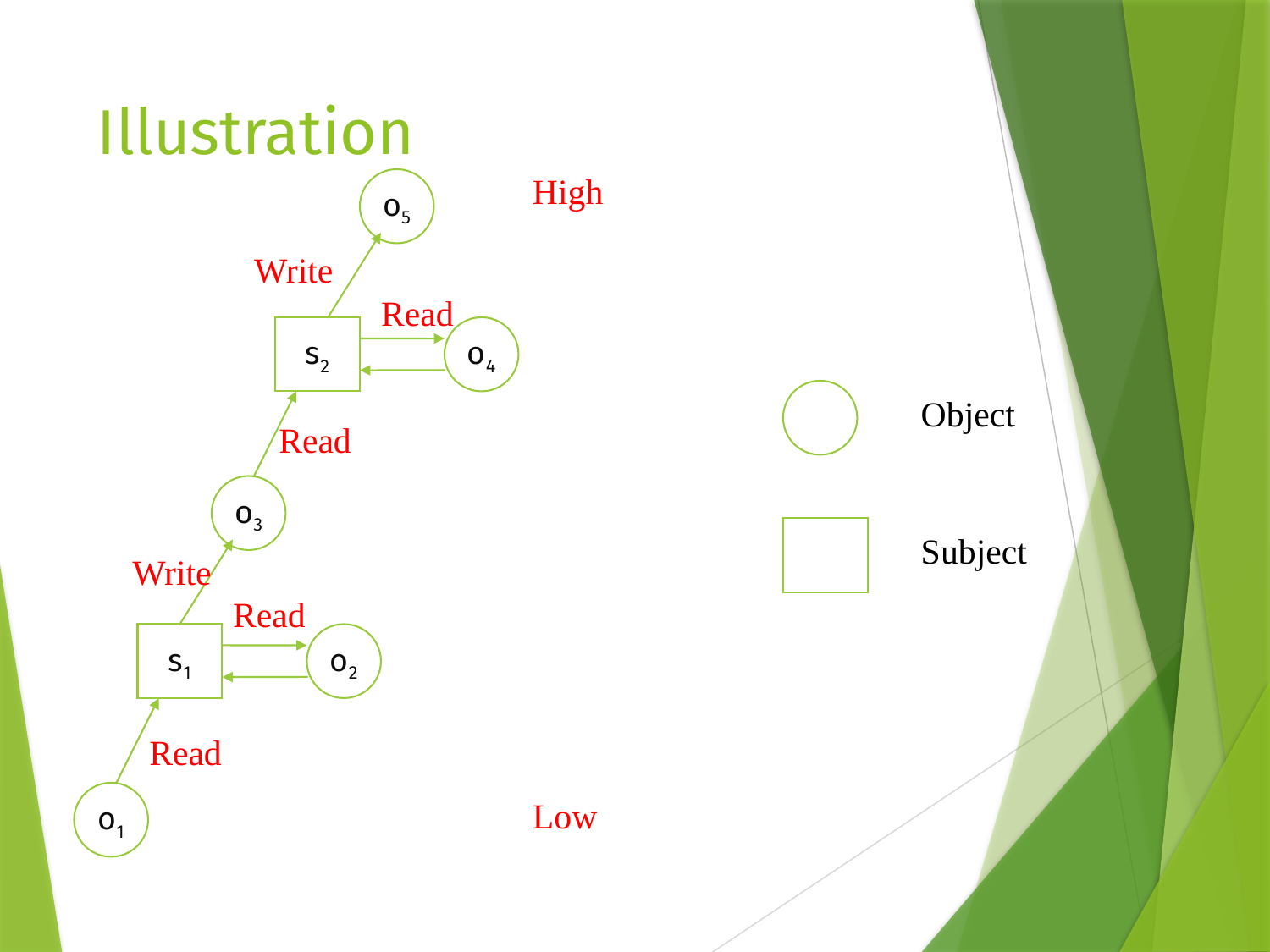

# Illustration
o5
High

Write
Read
s2
o4

o5

Object
Read
o3
s2
Subject

Write
Read
s1
o2

Read
o1
Low
8